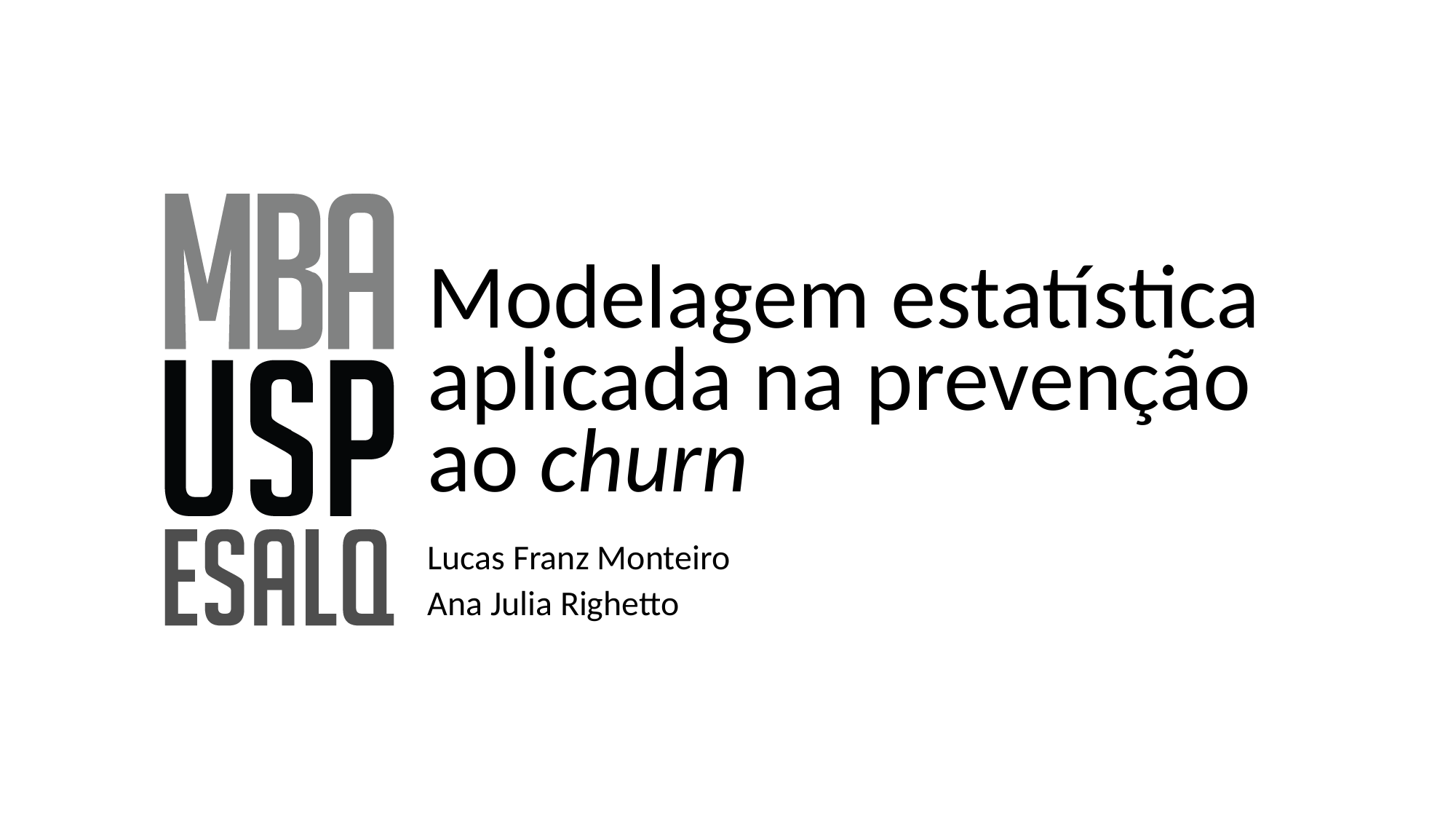

# Modelagem estatística aplicada na prevenção ao churn
Lucas Franz Monteiro
Ana Julia Righetto